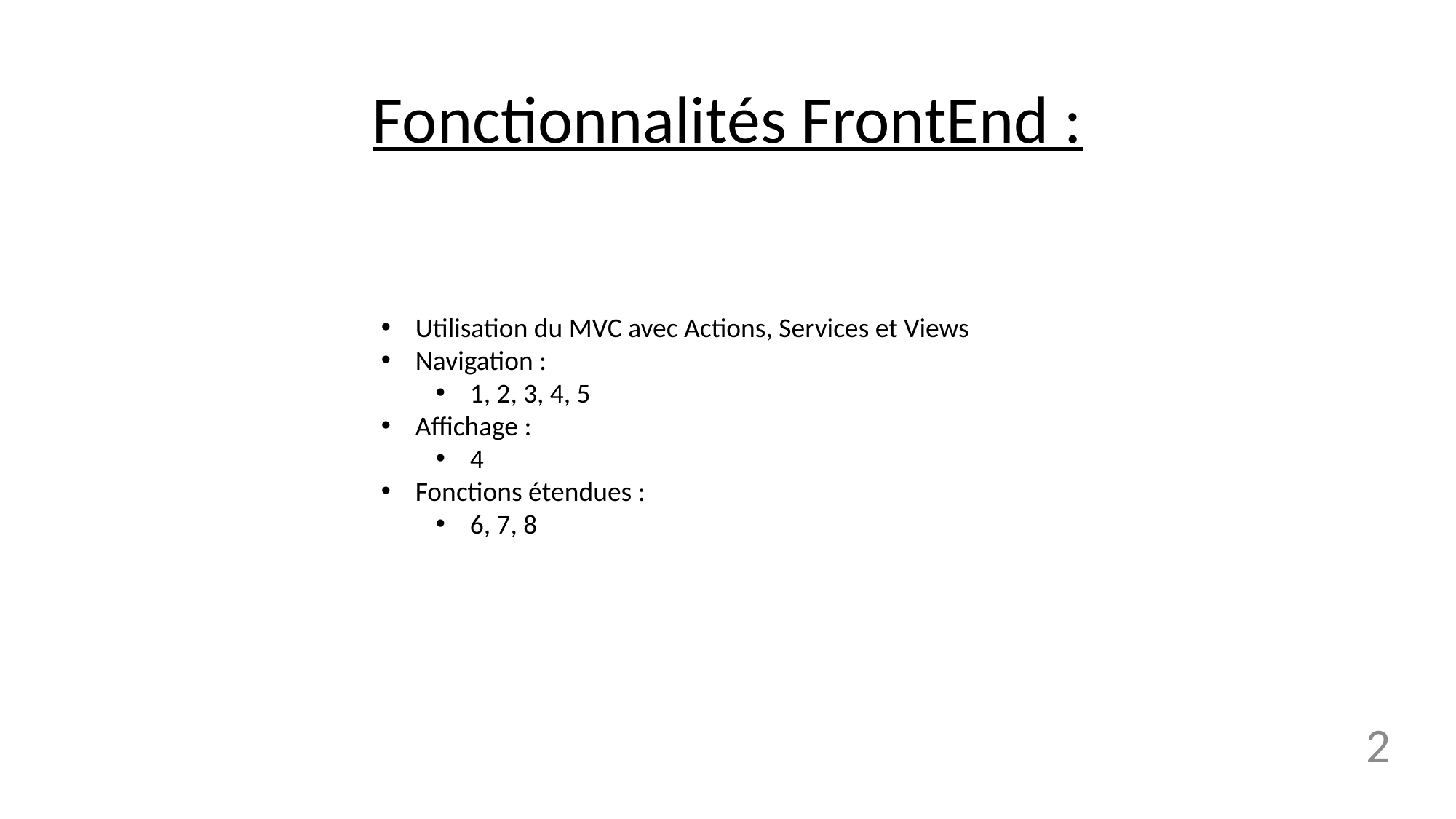

# Fonctionnalités FrontEnd :
Utilisation du MVC avec Actions, Services et Views
Navigation :
1, 2, 3, 4, 5
Affichage :
4
Fonctions étendues :
6, 7, 8
2